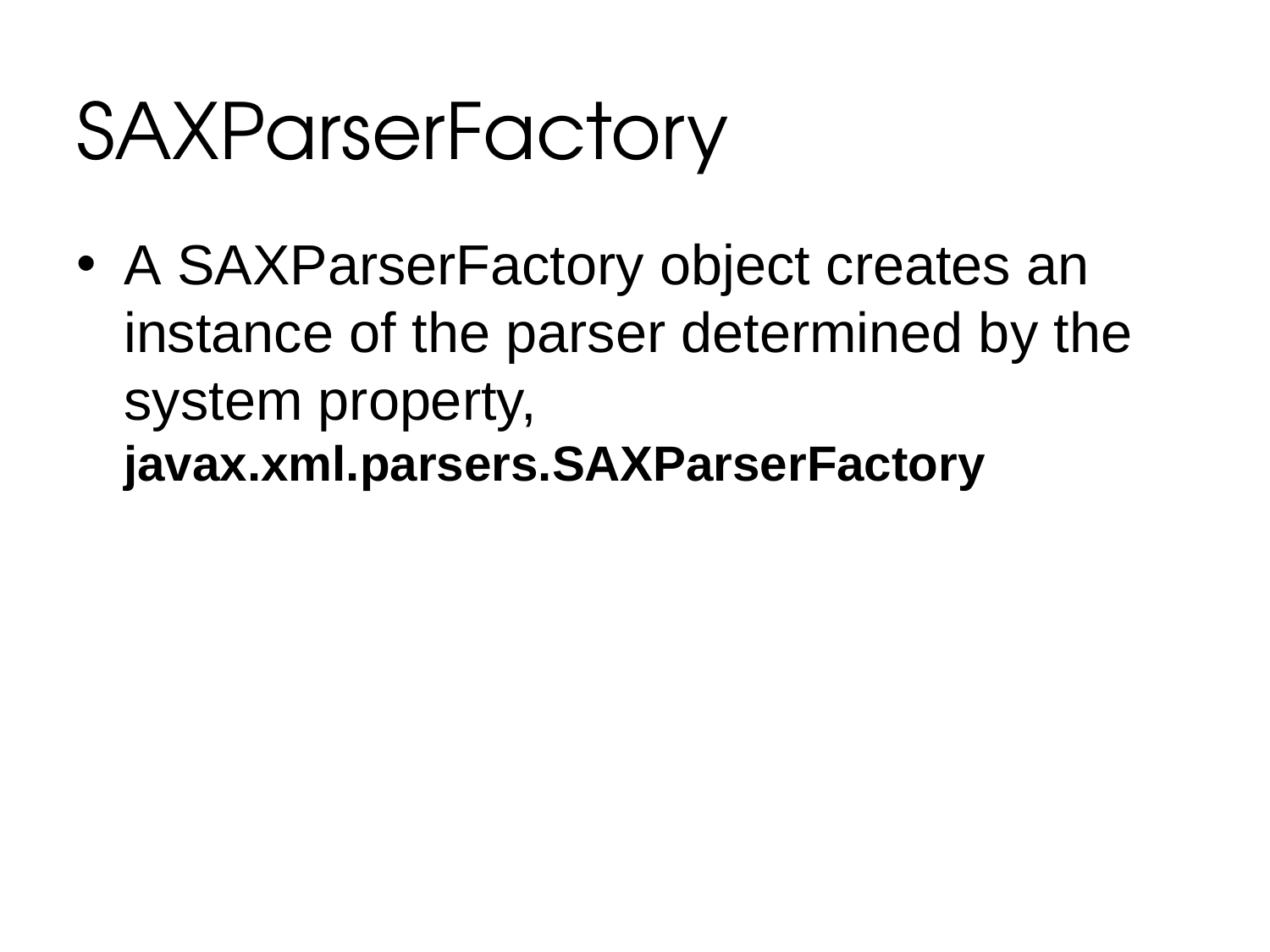

# SAXParserFactory
A SAXParserFactory object creates an instance of the parser determined by the system property, javax.xml.parsers.SAXParserFactory